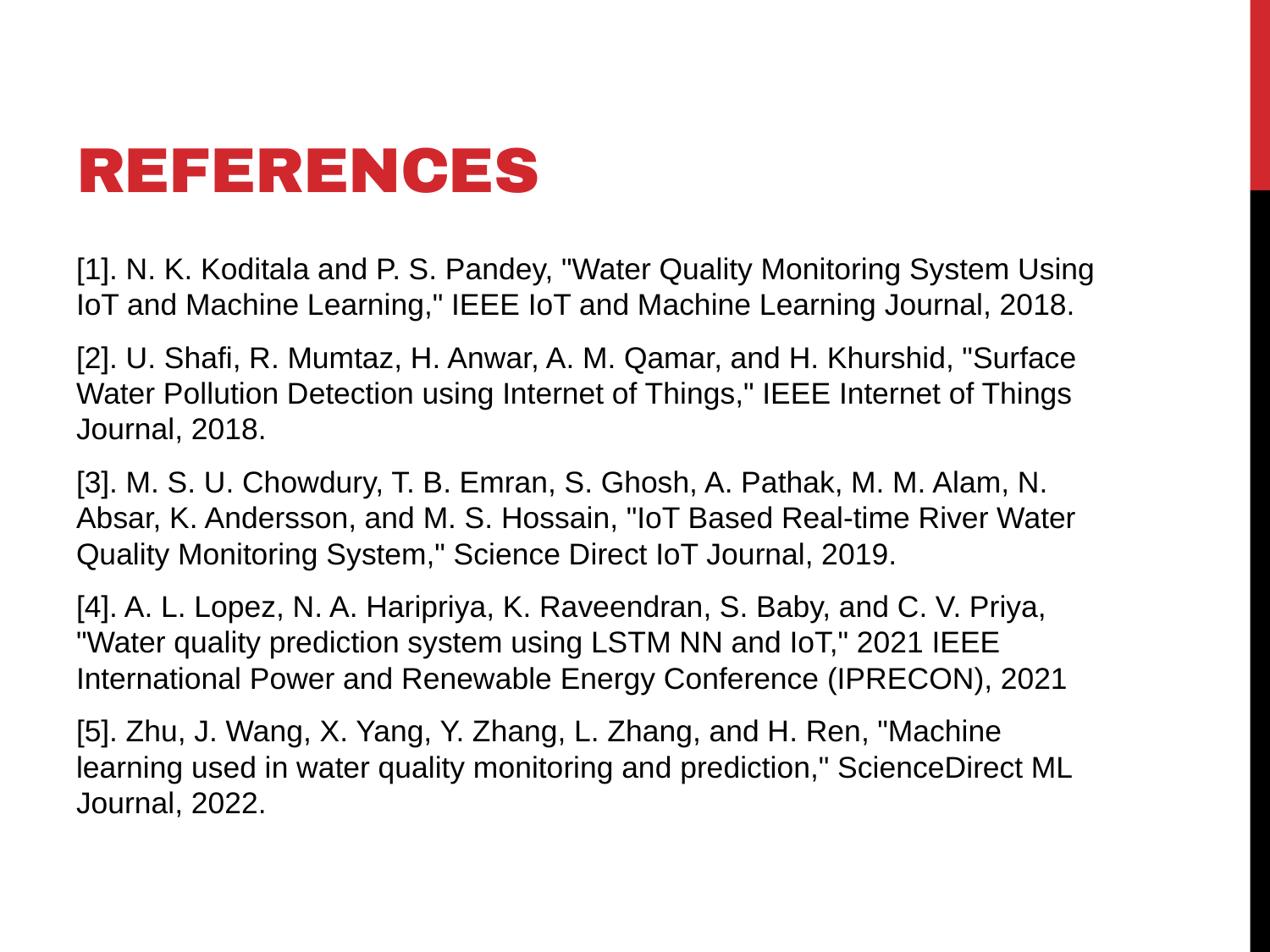

# REFERENCES
[1]. N. K. Koditala and P. S. Pandey, "Water Quality Monitoring System Using IoT and Machine Learning," IEEE IoT and Machine Learning Journal, 2018.
[2]. U. Shafi, R. Mumtaz, H. Anwar, A. M. Qamar, and H. Khurshid, "Surface Water Pollution Detection using Internet of Things," IEEE Internet of Things Journal, 2018.
[3]. M. S. U. Chowdury, T. B. Emran, S. Ghosh, A. Pathak, M. M. Alam, N. Absar, K. Andersson, and M. S. Hossain, "IoT Based Real-time River Water Quality Monitoring System," Science Direct IoT Journal, 2019.
[4]. A. L. Lopez, N. A. Haripriya, K. Raveendran, S. Baby, and C. V. Priya, "Water quality prediction system using LSTM NN and IoT," 2021 IEEE International Power and Renewable Energy Conference (IPRECON), 2021
[5]. Zhu, J. Wang, X. Yang, Y. Zhang, L. Zhang, and H. Ren, "Machine learning used in water quality monitoring and prediction," ScienceDirect ML Journal, 2022.